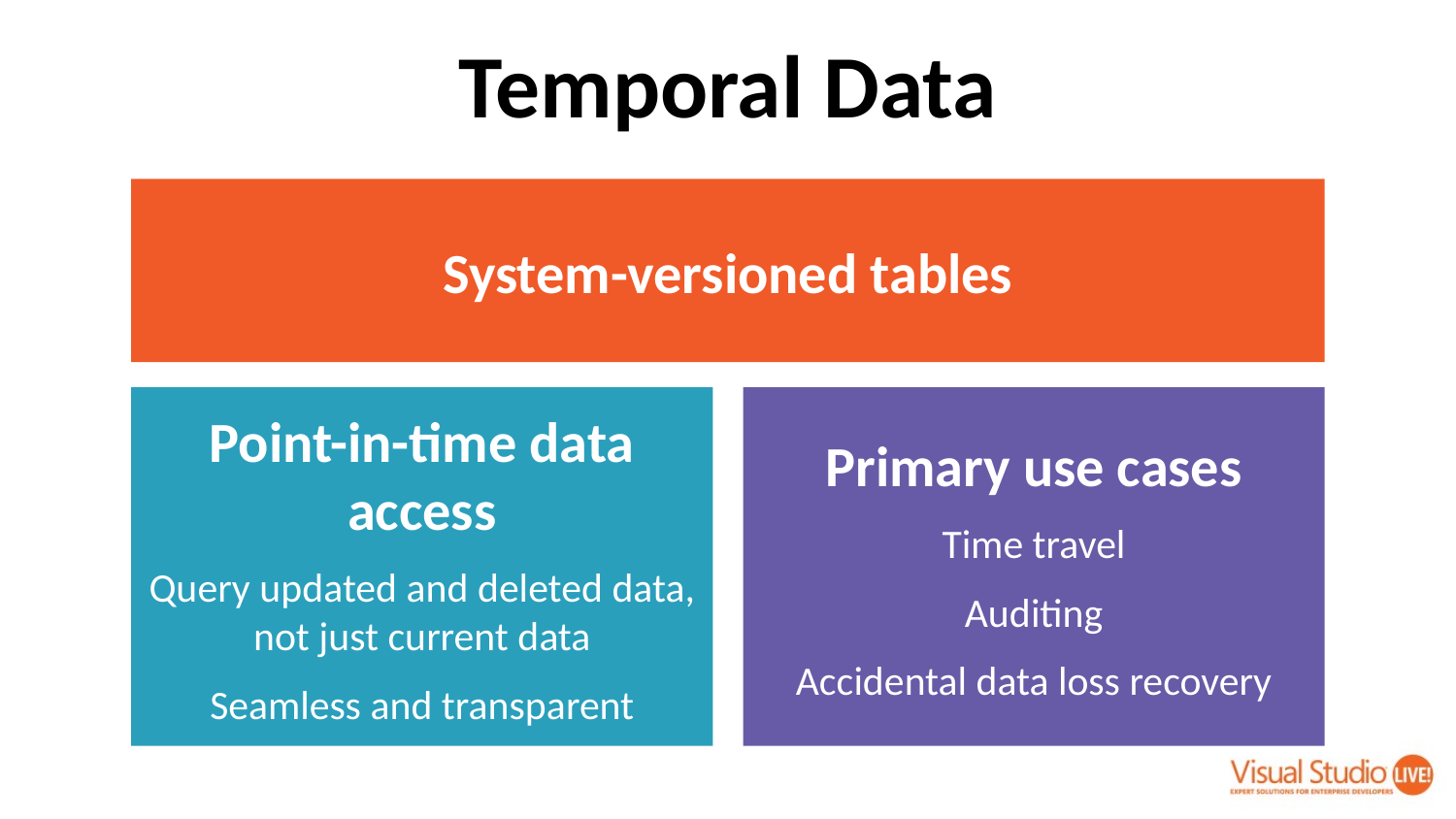

# Temporal Data
System-versioned tables
Point-in-time data access
Query updated and deleted data, not just current data
Seamless and transparent
Primary use cases
Time travel
Auditing
Accidental data loss recovery